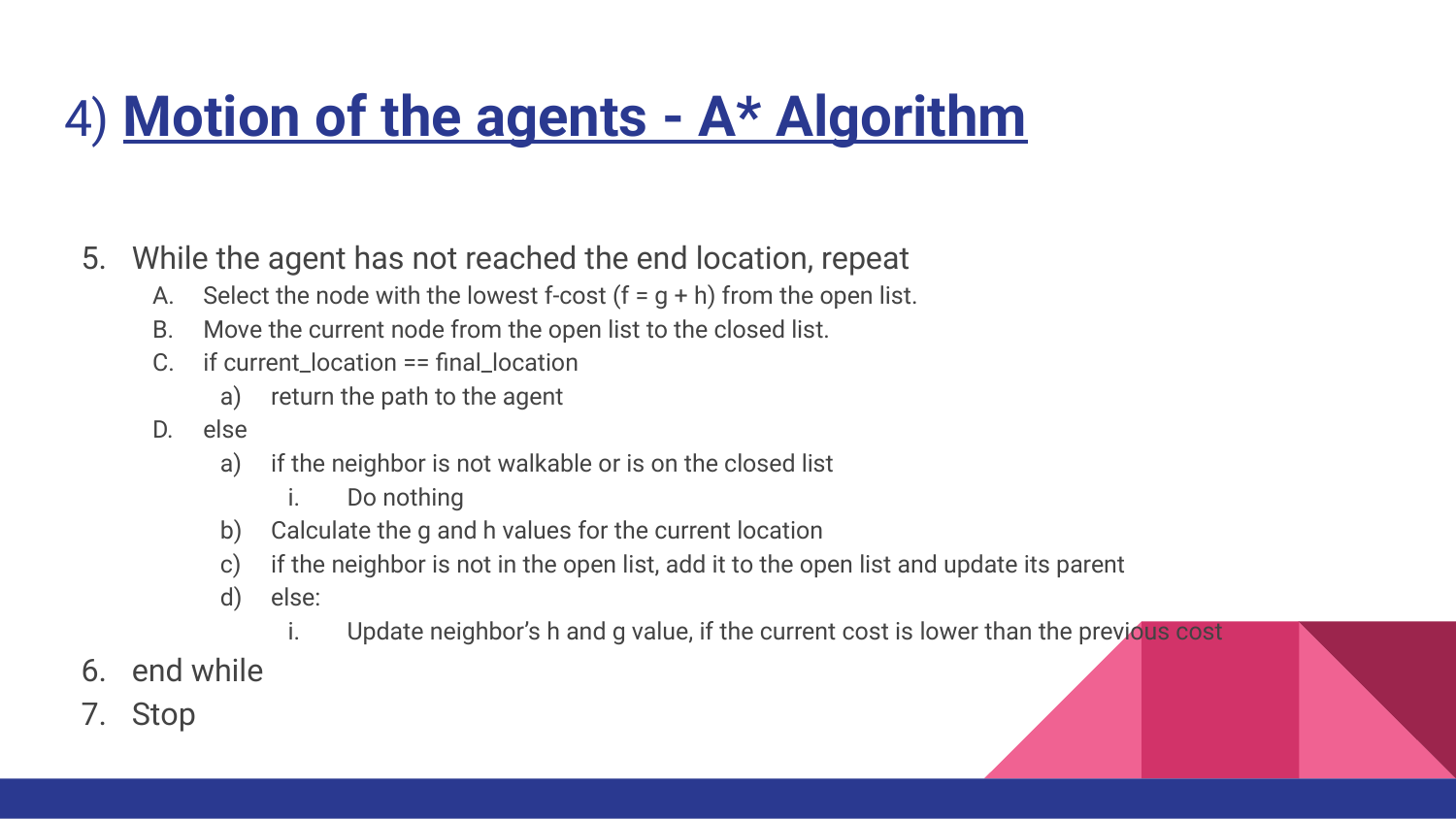

# 4) Motion of the agents - A* Algorithm

While the agent has not reached the end location, repeat
Select the node with the lowest f-cost (f = g + h) from the open list.
Move the current node from the open list to the closed list.
if current_location == final_location
return the path to the agent
else
if the neighbor is not walkable or is on the closed list
Do nothing
Calculate the g and h values for the current location
if the neighbor is not in the open list, add it to the open list and update its parent
else:
Update neighbor’s h and g value, if the current cost is lower than the previous cost
end while
Stop